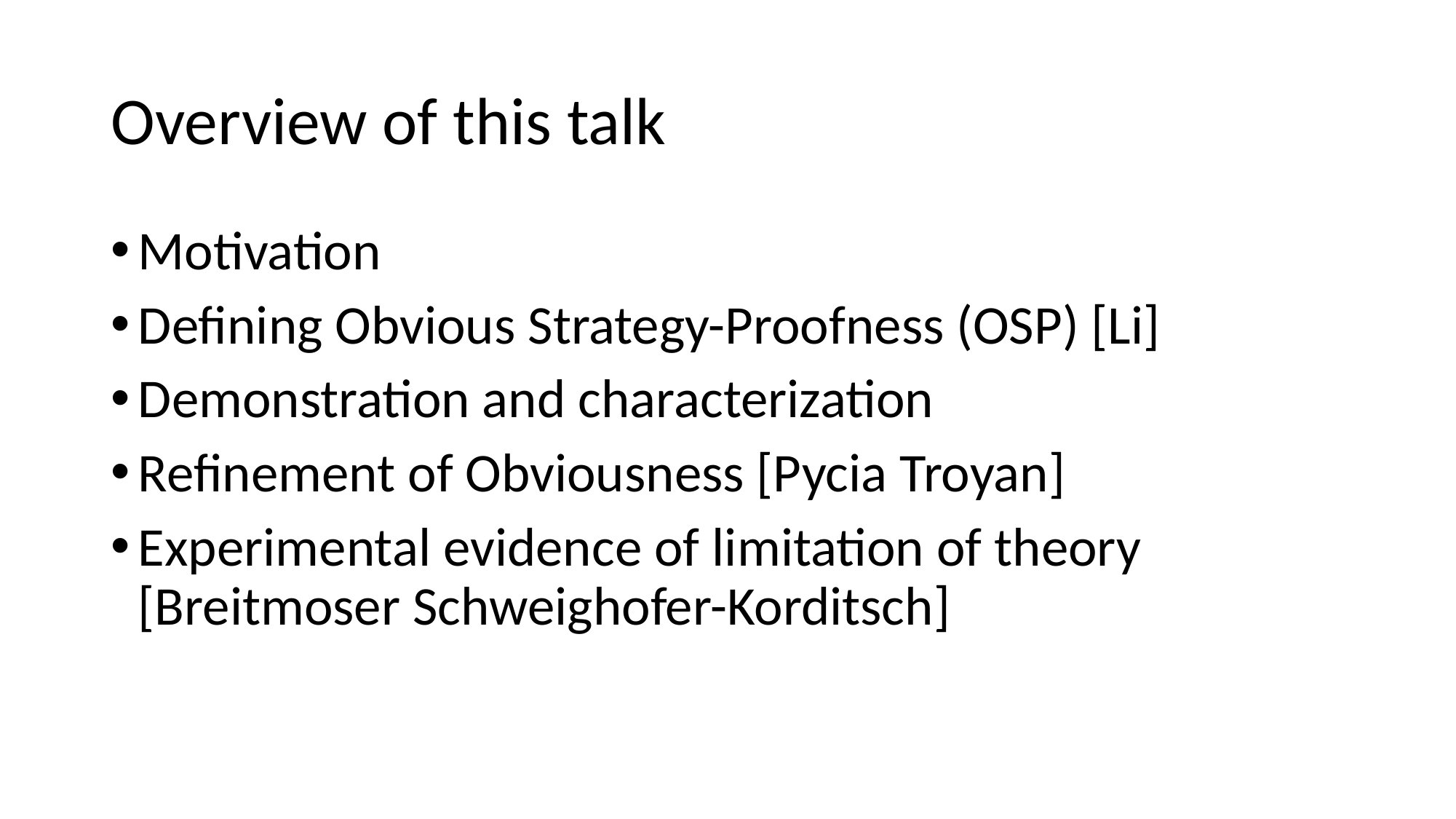

# Overview of this talk
Motivation
Defining Obvious Strategy-Proofness (OSP) [Li]
Demonstration and characterization
Refinement of Obviousness [Pycia Troyan]
Experimental evidence of limitation of theory
[Breitmoser Schweighofer-Korditsch]